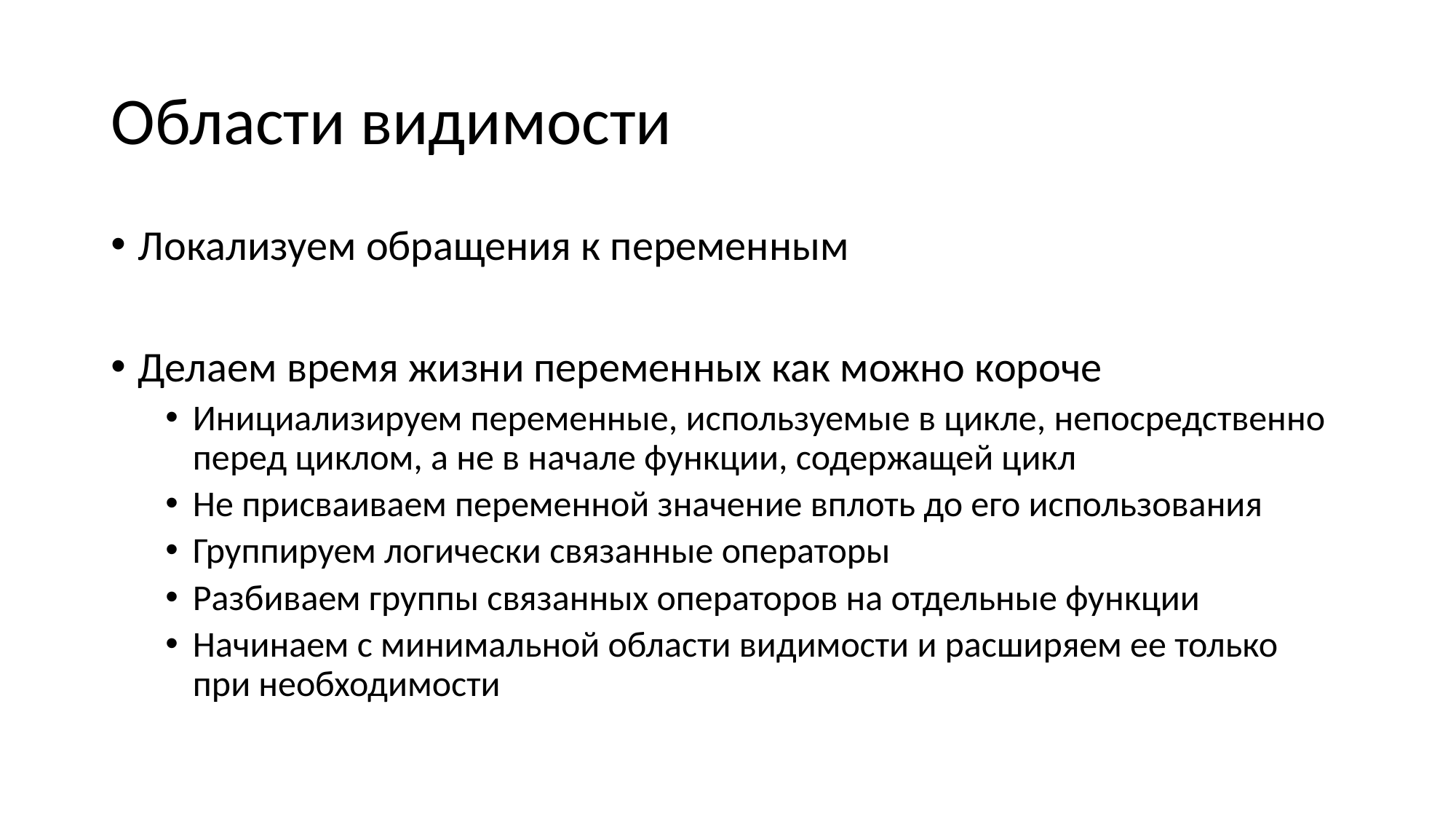

# Области видимости
Локализуем обращения к переменным

Делаем время жизни переменных как можно короче
Инициализируем переменные, используемые в цикле, непосредственно перед циклом, а не в начале функции, содержащей цикл
Не присваиваем переменной значение вплоть до его использования
Группируем логически связанные операторы
Разбиваем группы связанных операторов на отдельные функции
Начинаем с минимальной области видимости и расширяем ее только при необходимости